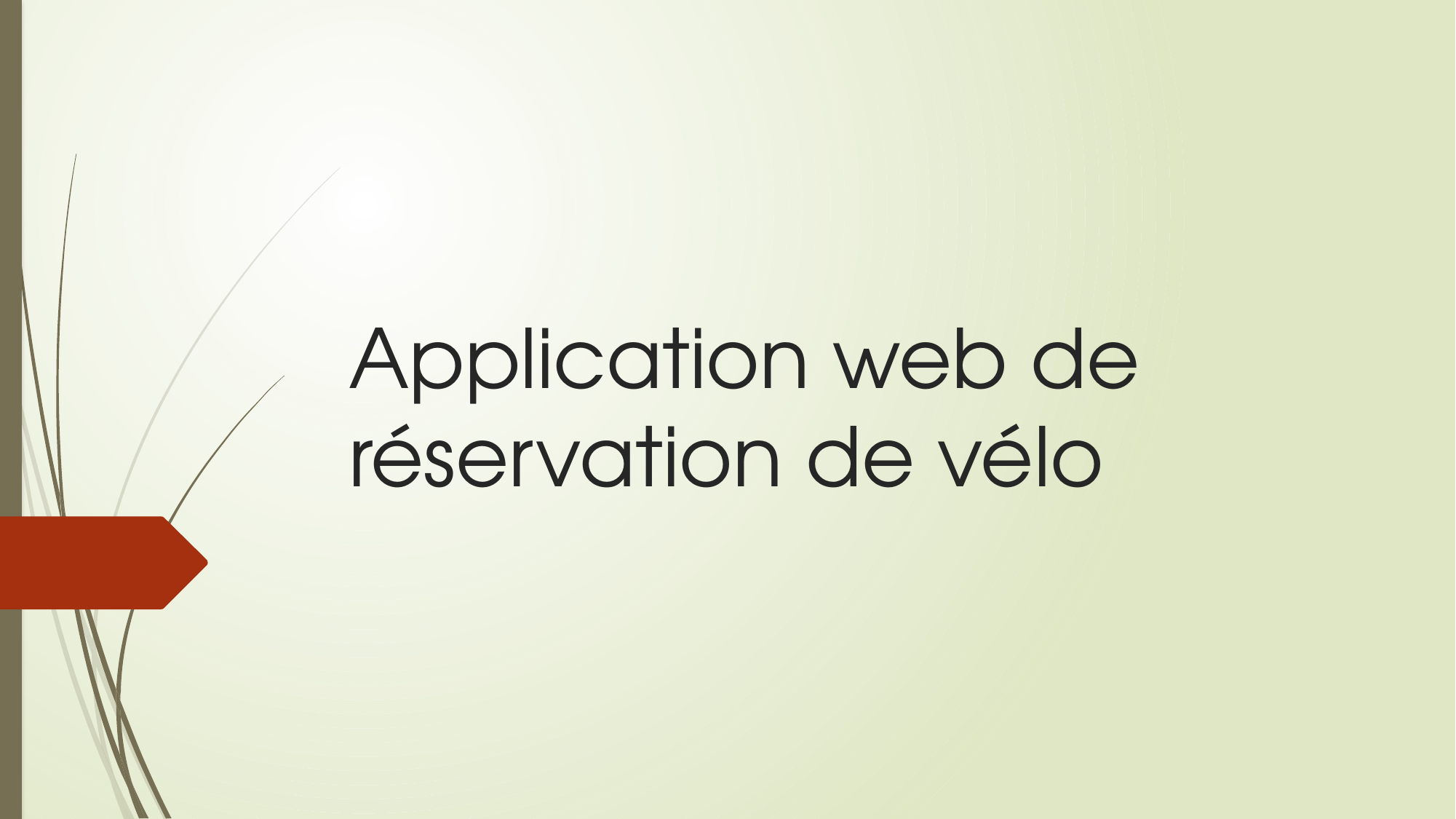

# Application web de réservation de vélo